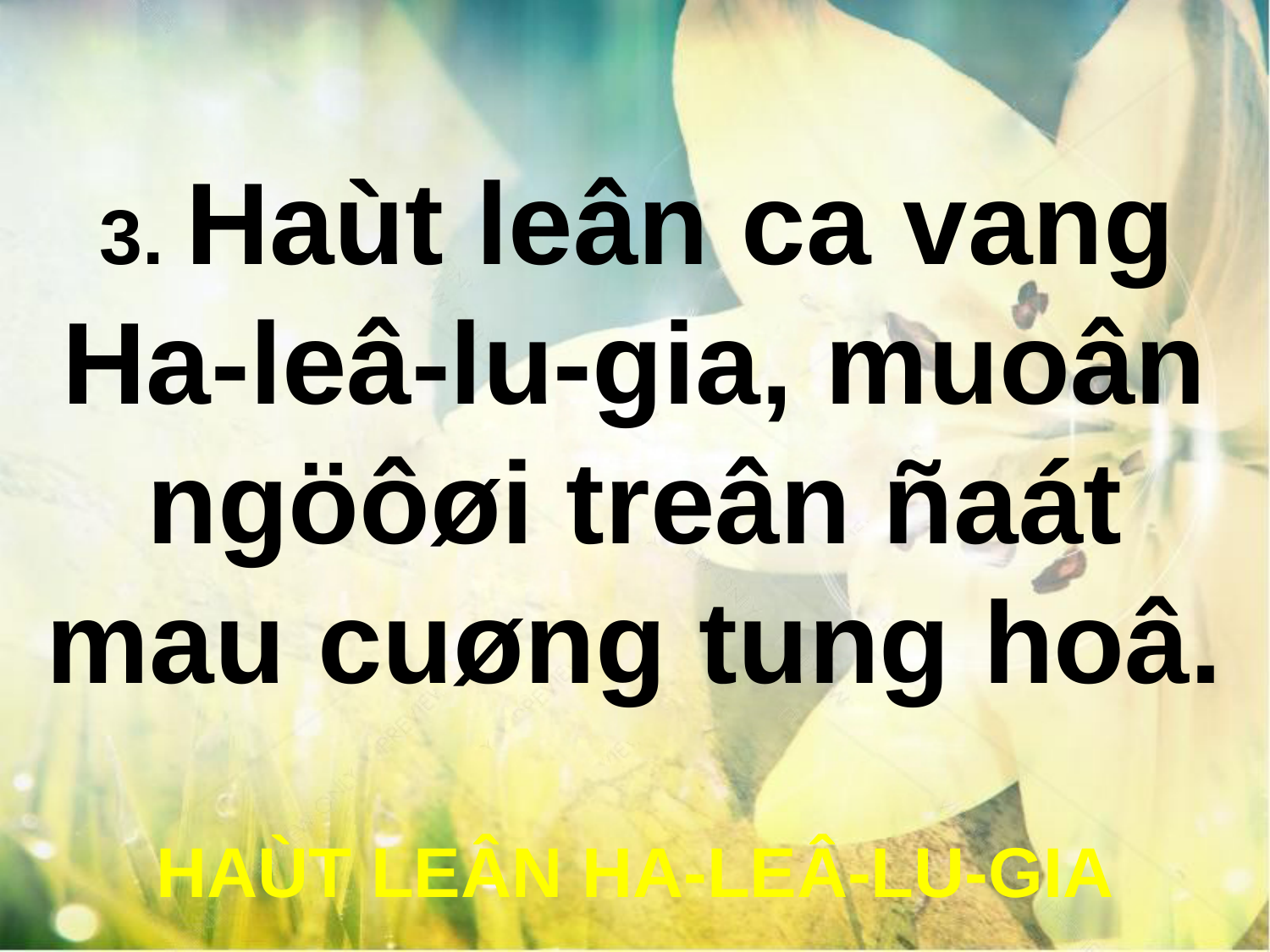

3. Haùt leân ca vang
Ha-leâ-lu-gia, muoân ngöôøi treân ñaát mau cuøng tung hoâ.
HAÙT LEÂN HA-LEÂ-LU-GIA